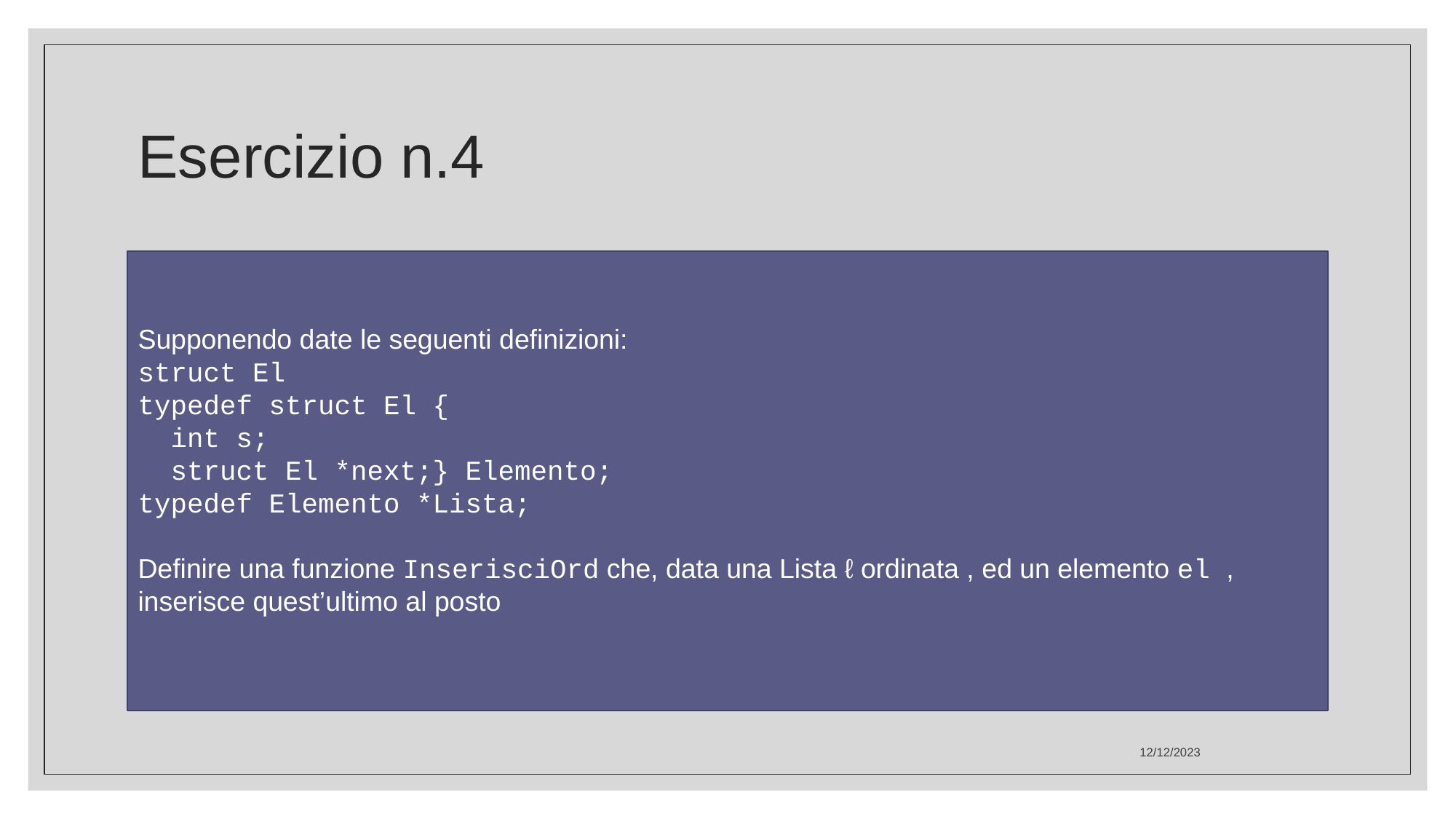

Esercizio n.4

Supponendo date le seguenti definizioni:
struct El
typedef struct El {
  int s;
  struct El *next;} Elemento;
typedef Elemento *Lista;

Definire una funzione InserisciOrd che, data una Lista ℓ ordinata , ed un elemento el , inserisce quest’ultimo al posto
12/12/2023